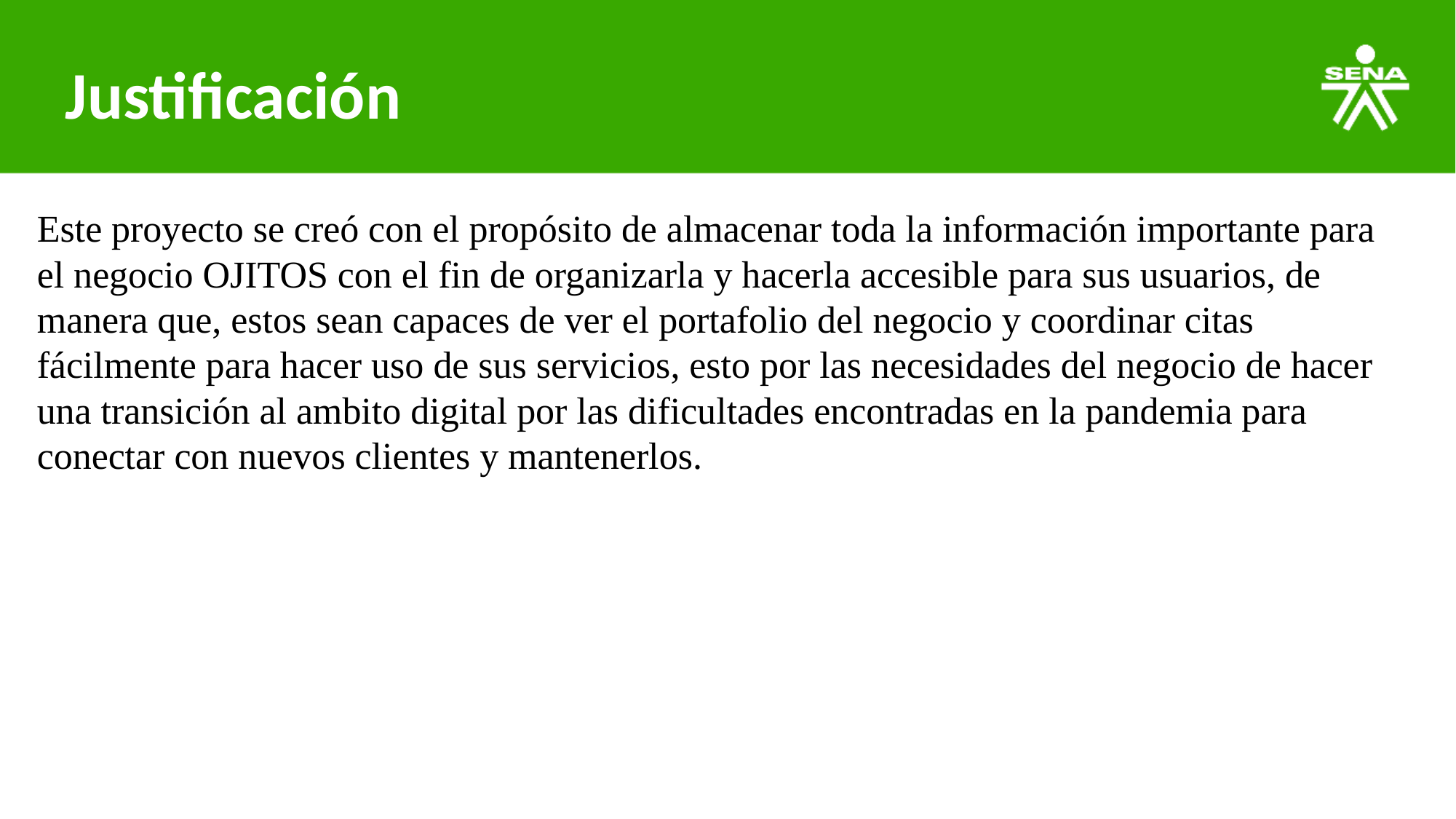

# Justificación
Este proyecto se creó con el propósito de almacenar toda la información importante para el negocio OJITOS con el fin de organizarla y hacerla accesible para sus usuarios, de manera que, estos sean capaces de ver el portafolio del negocio y coordinar citas fácilmente para hacer uso de sus servicios, esto por las necesidades del negocio de hacer una transición al ambito digital por las dificultades encontradas en la pandemia para conectar con nuevos clientes y mantenerlos.